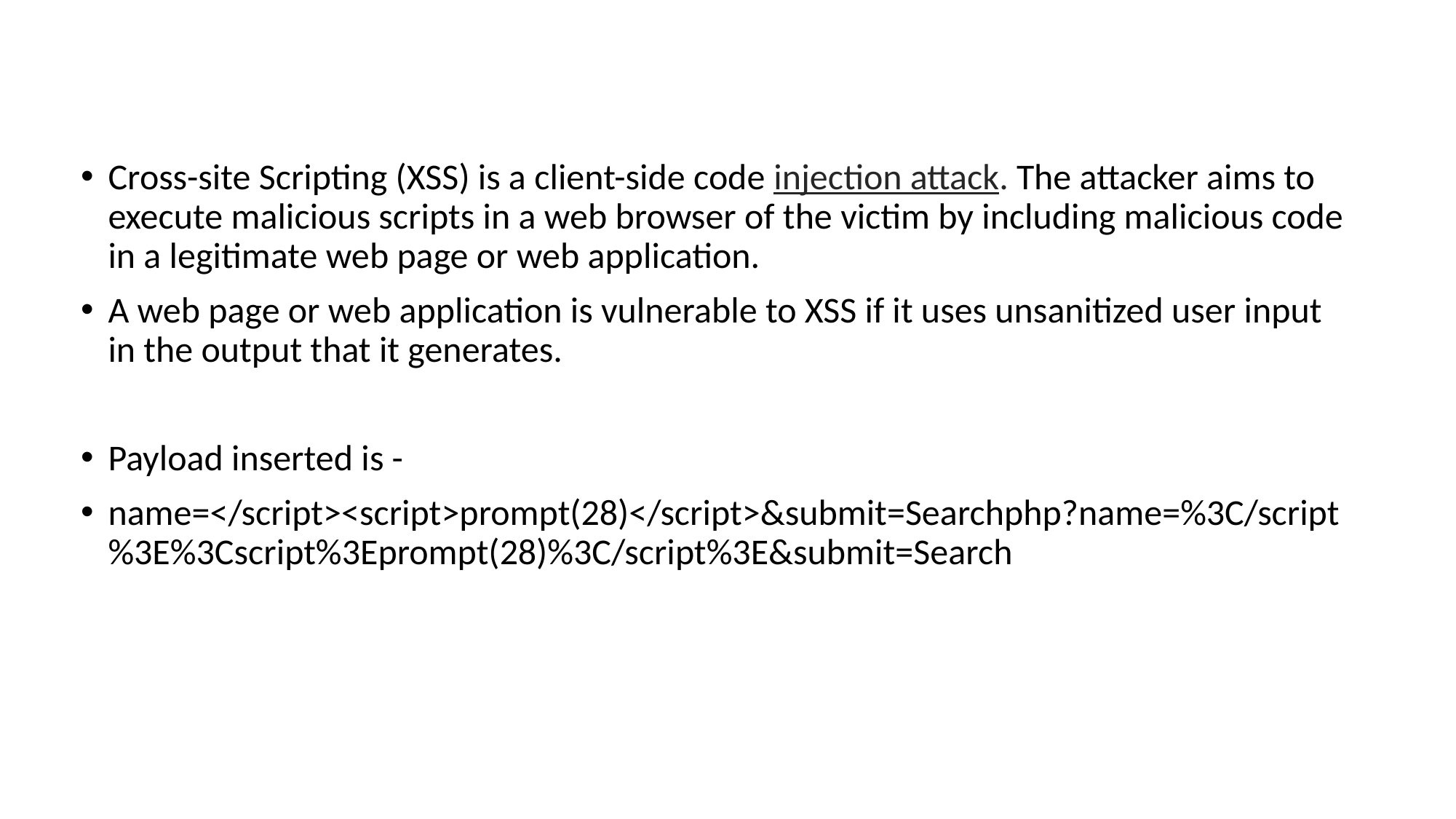

#
Cross-site Scripting (XSS) is a client-side code injection attack. The attacker aims to execute malicious scripts in a web browser of the victim by including malicious code in a legitimate web page or web application.
A web page or web application is vulnerable to XSS if it uses unsanitized user input in the output that it generates.

Payload inserted is -
name=</script><script>prompt(28)</script>&submit=Searchphp?name=%3C/script%3E%3Cscript%3Eprompt(28)%3C/script%3E&submit=Search